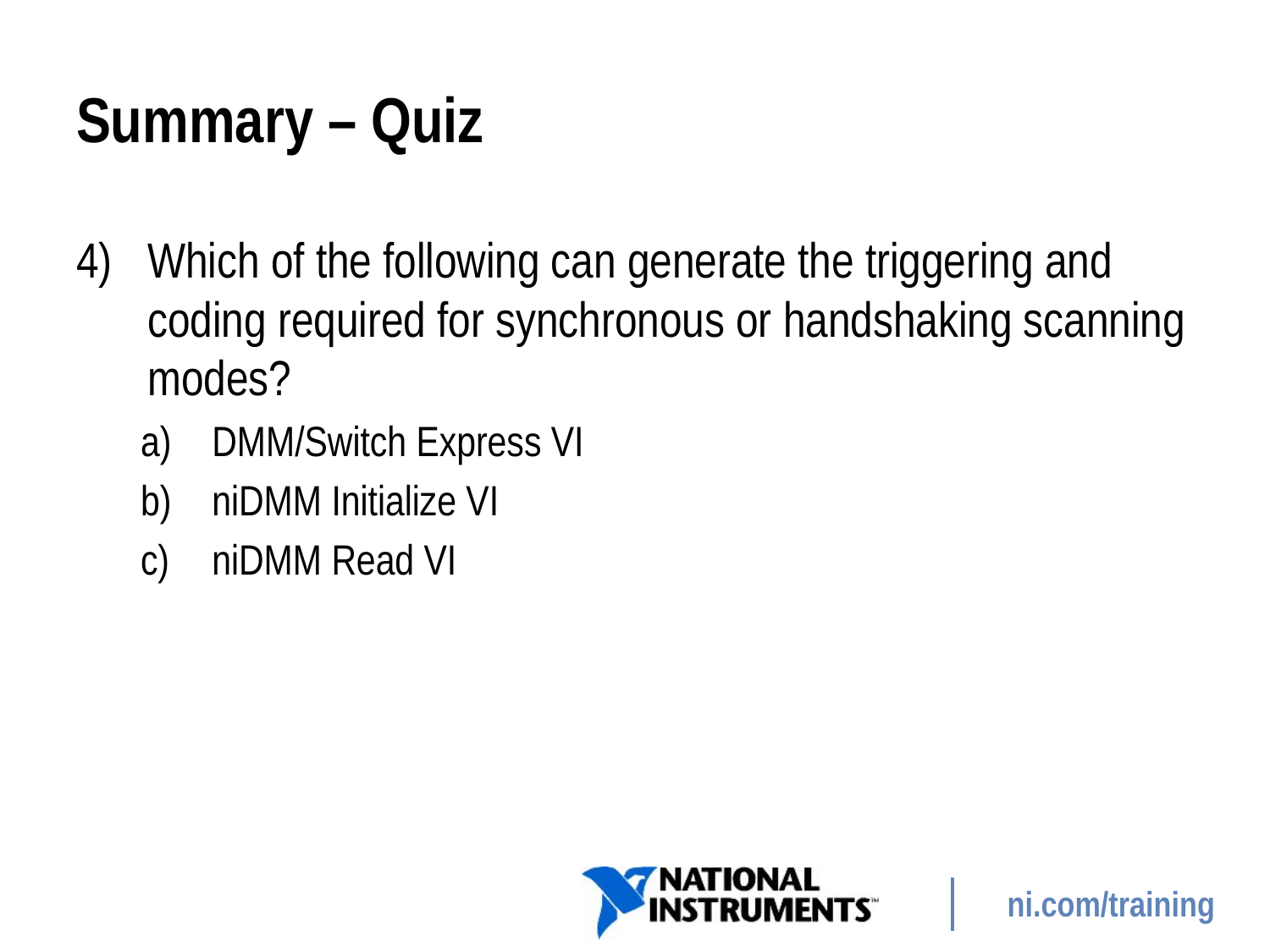

# Summary – Quiz
Which of the following can generate the triggering and coding required for synchronous or handshaking scanning modes?
DMM/Switch Express VI
niDMM Initialize VI
niDMM Read VI